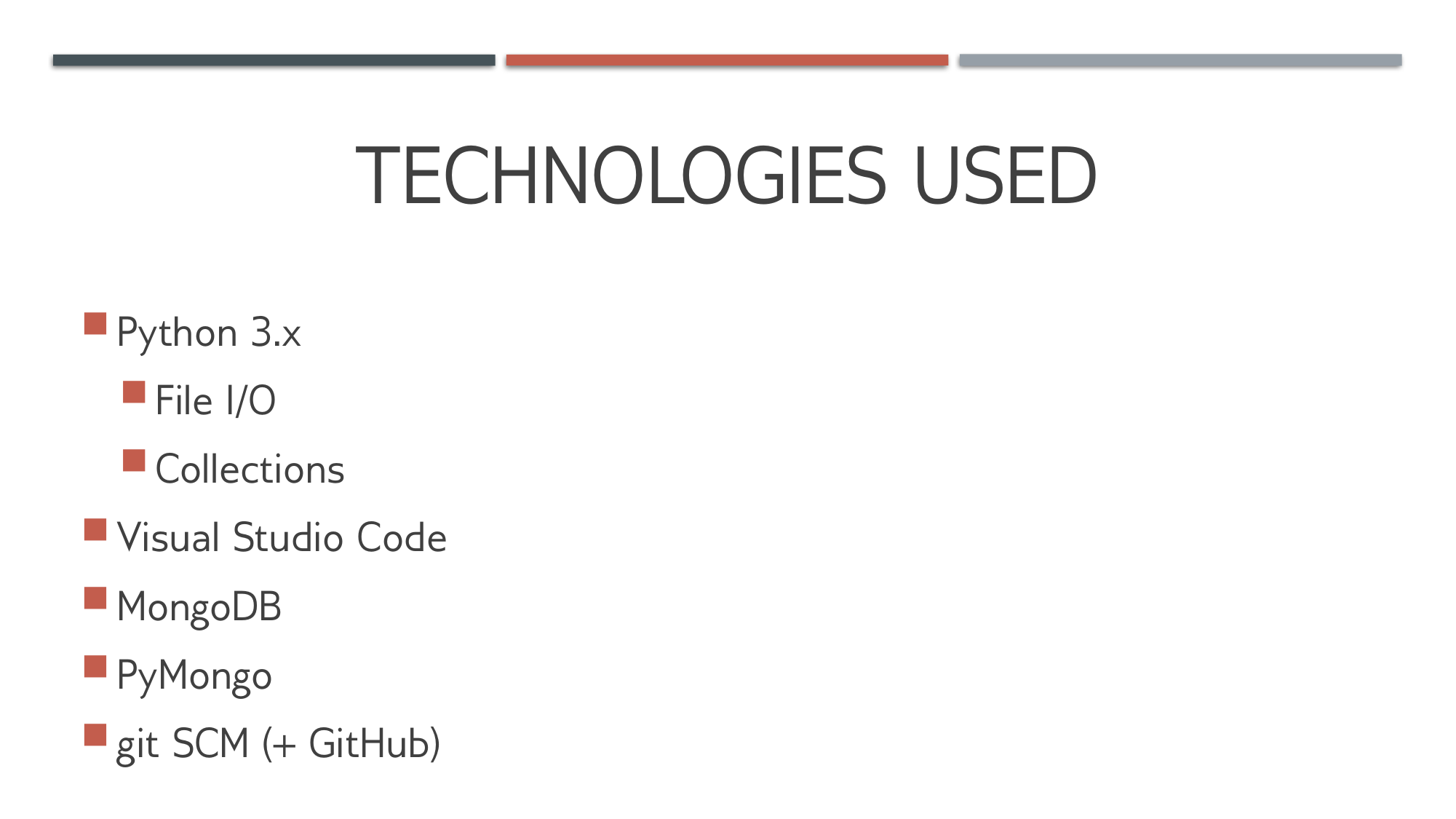

# Technologies used
Python 3.x
File I/O
Collections
Visual Studio Code
MongoDB
PyMongo
git SCM (+ GitHub)